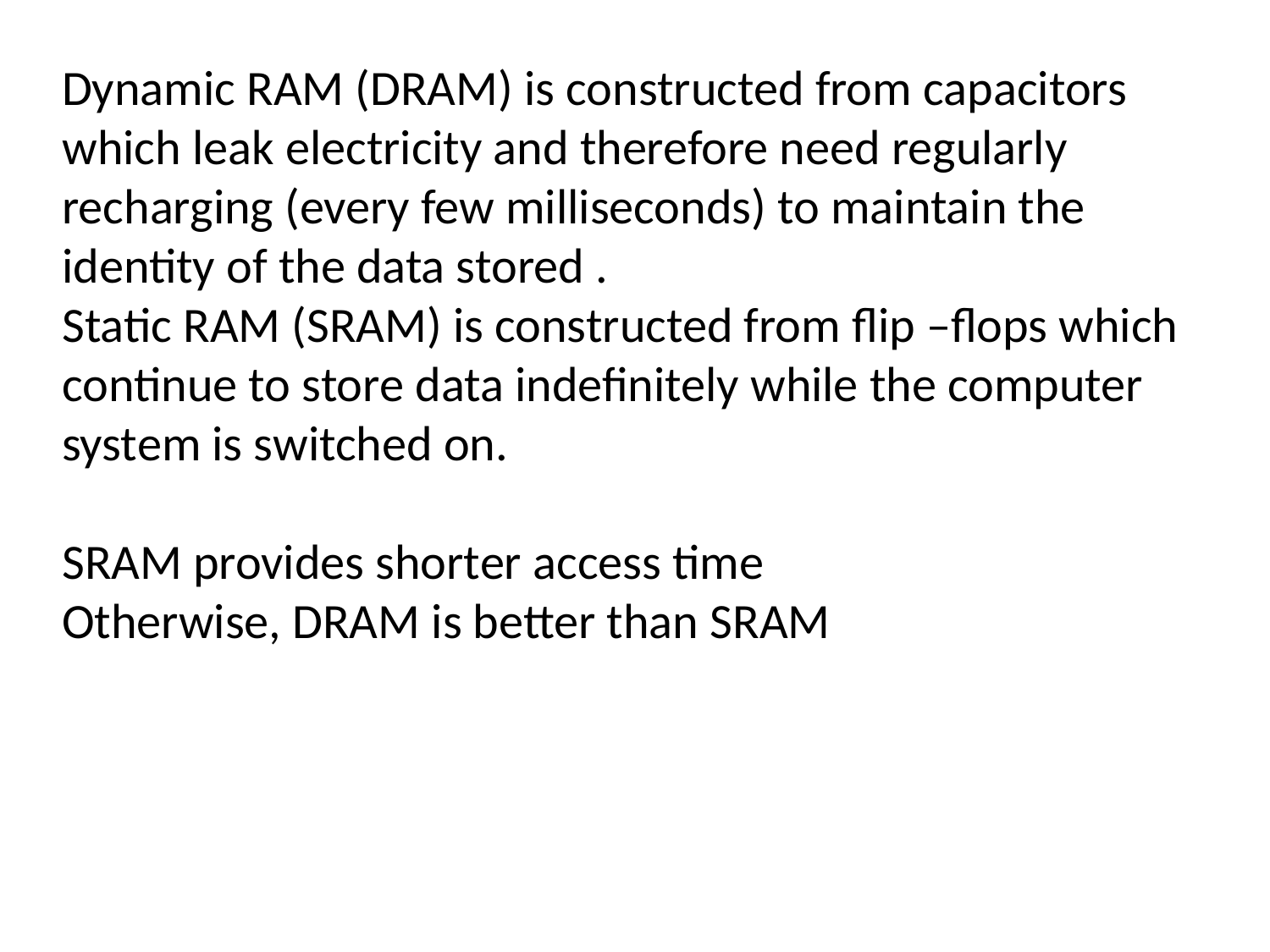

Dynamic RAM (DRAM) is constructed from capacitors which leak electricity and therefore need regularly recharging (every few milliseconds) to maintain the identity of the data stored .
Static RAM (SRAM) is constructed from flip –flops which continue to store data indefinitely while the computer system is switched on.

SRAM provides shorter access time
Otherwise, DRAM is better than SRAM